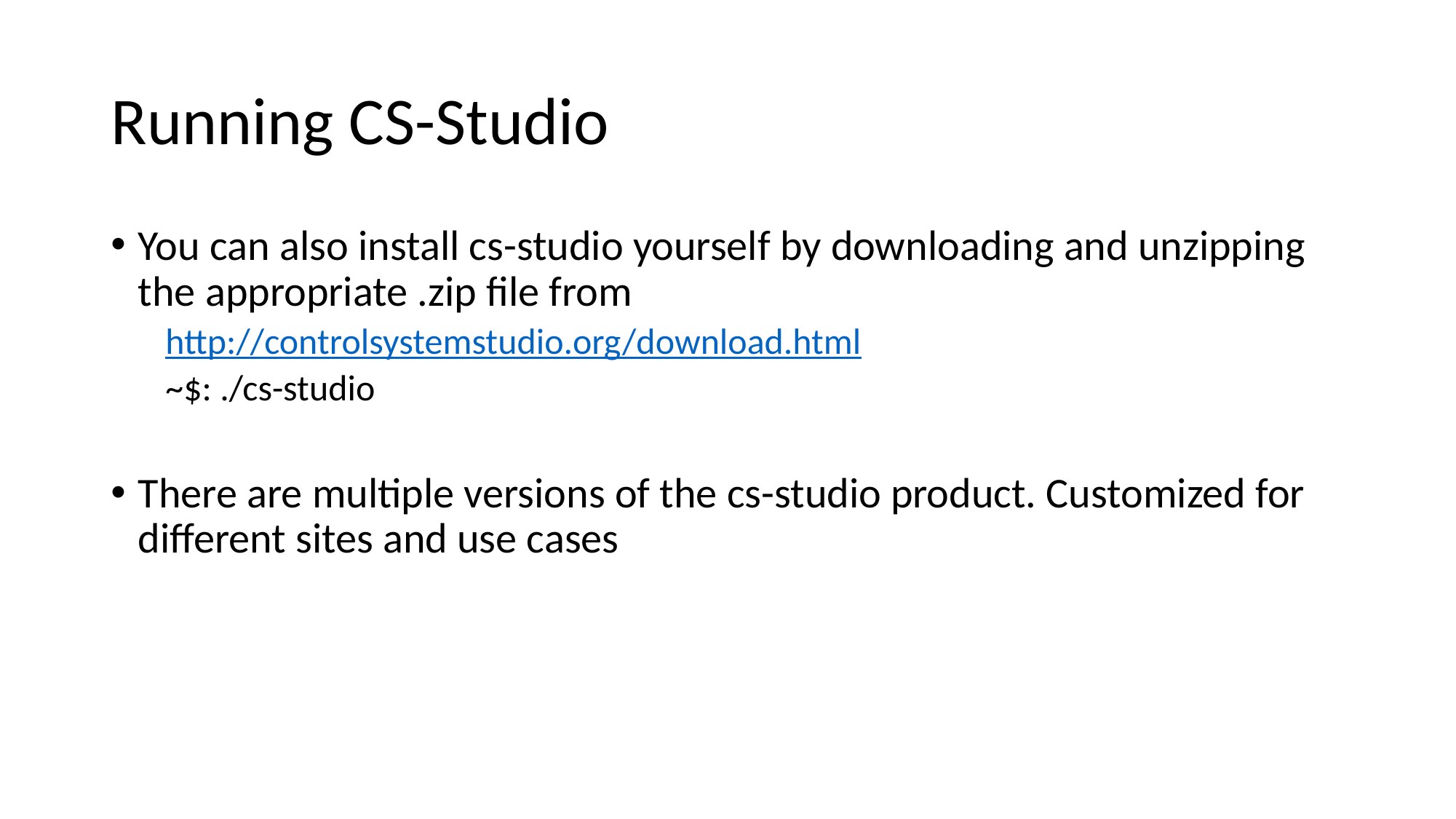

# Running CS-Studio
You can also install cs-studio yourself by downloading and unzipping the appropriate .zip file from
http://controlsystemstudio.org/download.html
~$: ./cs-studio

There are multiple versions of the cs-studio product. Customized for different sites and use cases